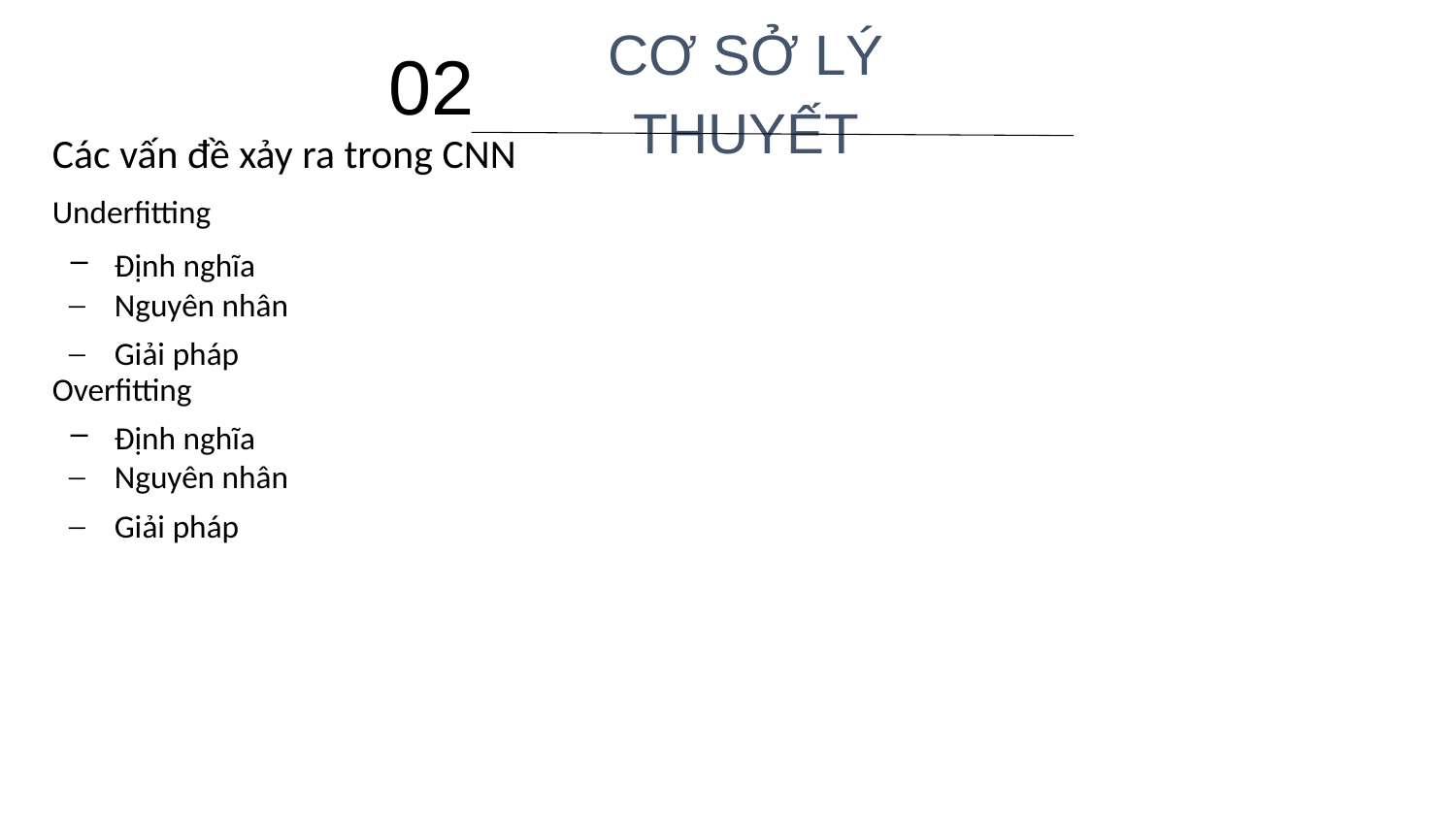

# 02
CƠ SỞ LÝ THUYẾT
Các vấn đề xảy ra trong CNN
Underfitting
Định nghĩa
Nguyên nhân
Giải pháp
Overfitting
Định nghĩa
Nguyên nhân
Giải pháp